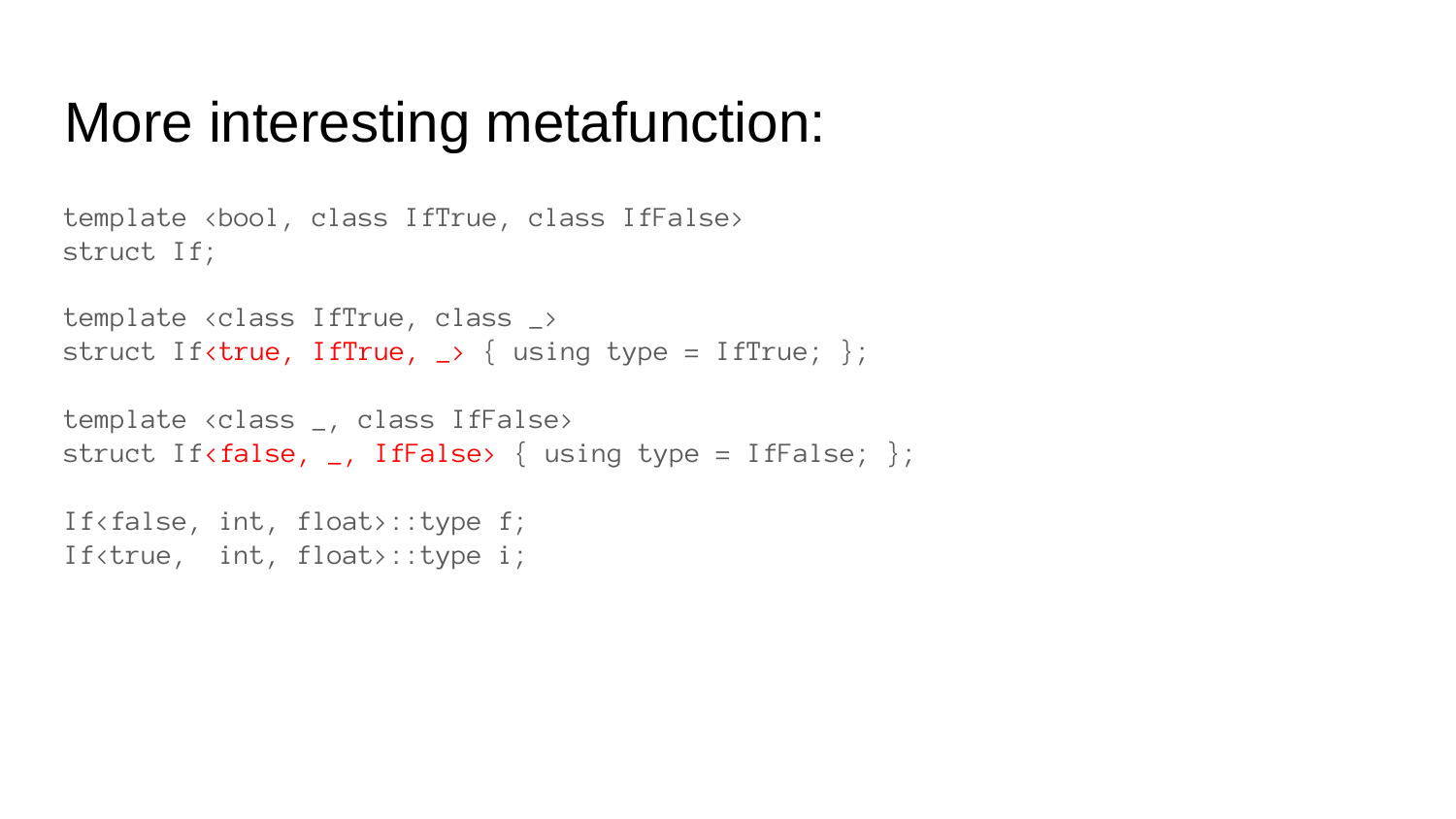

# More interesting metafunction:
template <bool, class IfTrue, class IfFalse>
struct If;
template <class IfTrue, class _>
struct If<true, IfTrue, _> { using type = IfTrue; };
template <class _, class IfFalse>
struct If<false, _, IfFalse> { using type = IfFalse; };
If<false, int, float>::type f;
If<true,  int, float>::type i;